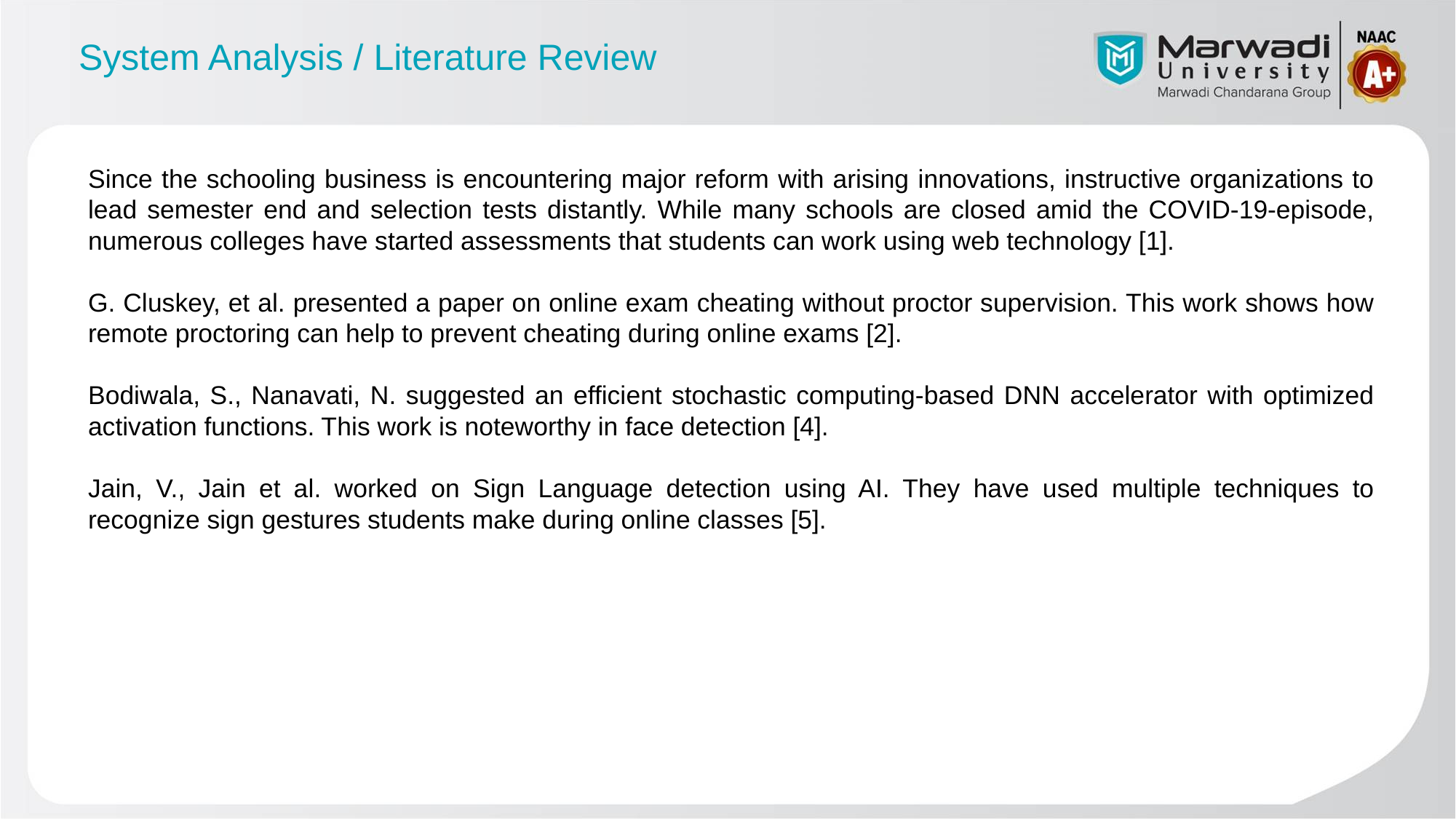

# System Analysis / Literature Review
Since the schooling business is encountering major reform with arising innovations, instructive organizations to lead semester end and selection tests distantly. While many schools are closed amid the COVID-19-episode, numerous colleges have started assessments that students can work using web technology [1].

G. Cluskey, et al. presented a paper on online exam cheating without proctor supervision. This work shows how remote proctoring can help to prevent cheating during online exams [2].

Bodiwala, S., Nanavati, N. suggested an efficient stochastic computing-based DNN accelerator with optimized activation functions. This work is noteworthy in face detection [4].

Jain, V., Jain et al. worked on Sign Language detection using AI. They have used multiple techniques to recognize sign gestures students make during online classes [5].